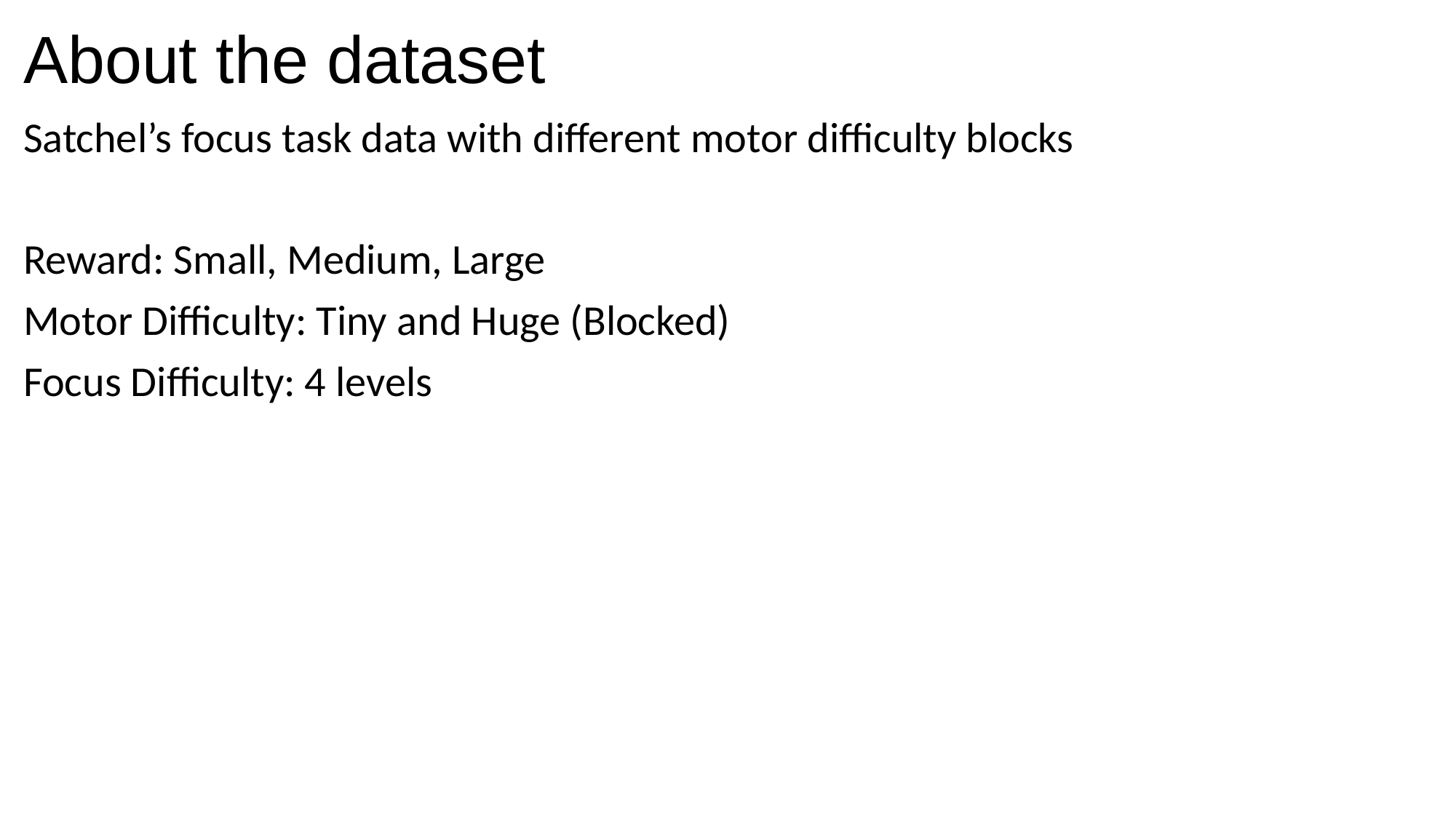

# About the dataset
Satchel’s focus task data with different motor difficulty blocks

Reward: Small, Medium, Large
Motor Difficulty: Tiny and Huge (Blocked)
Focus Difficulty: 4 levels